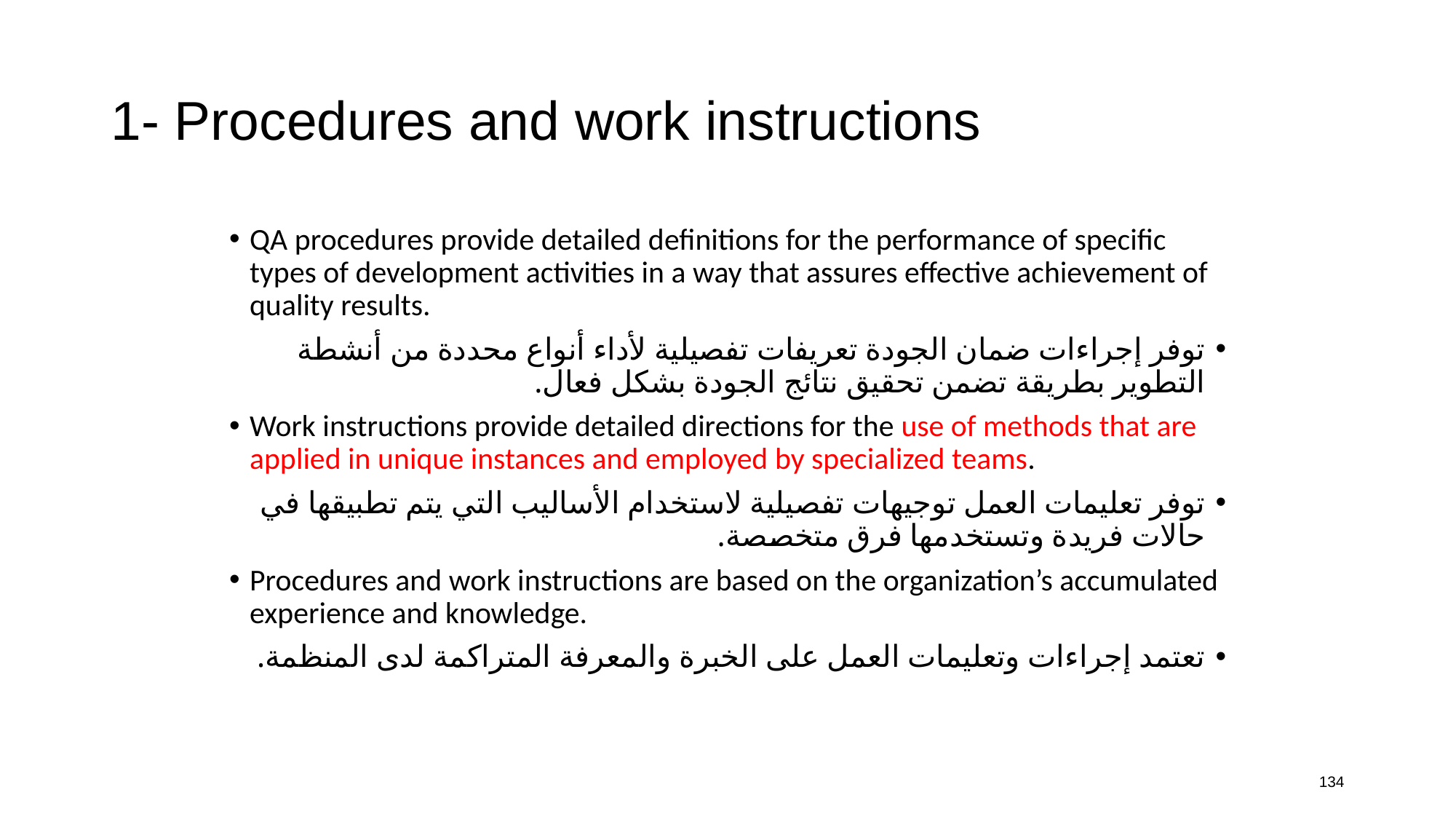

# 1- Procedures and work instructions
QA procedures provide detailed definitions for the performance of specific types of development activities in a way that assures effective achievement of quality results.
توفر إجراءات ضمان الجودة تعريفات تفصيلية لأداء أنواع محددة من أنشطة التطوير بطريقة تضمن تحقيق نتائج الجودة بشكل فعال.
Work instructions provide detailed directions for the use of methods that are applied in unique instances and employed by specialized teams.
توفر تعليمات العمل توجيهات تفصيلية لاستخدام الأساليب التي يتم تطبيقها في حالات فريدة وتستخدمها فرق متخصصة.
Procedures and work instructions are based on the organization’s accumulated experience and knowledge.
تعتمد إجراءات وتعليمات العمل على الخبرة والمعرفة المتراكمة لدى المنظمة.
134